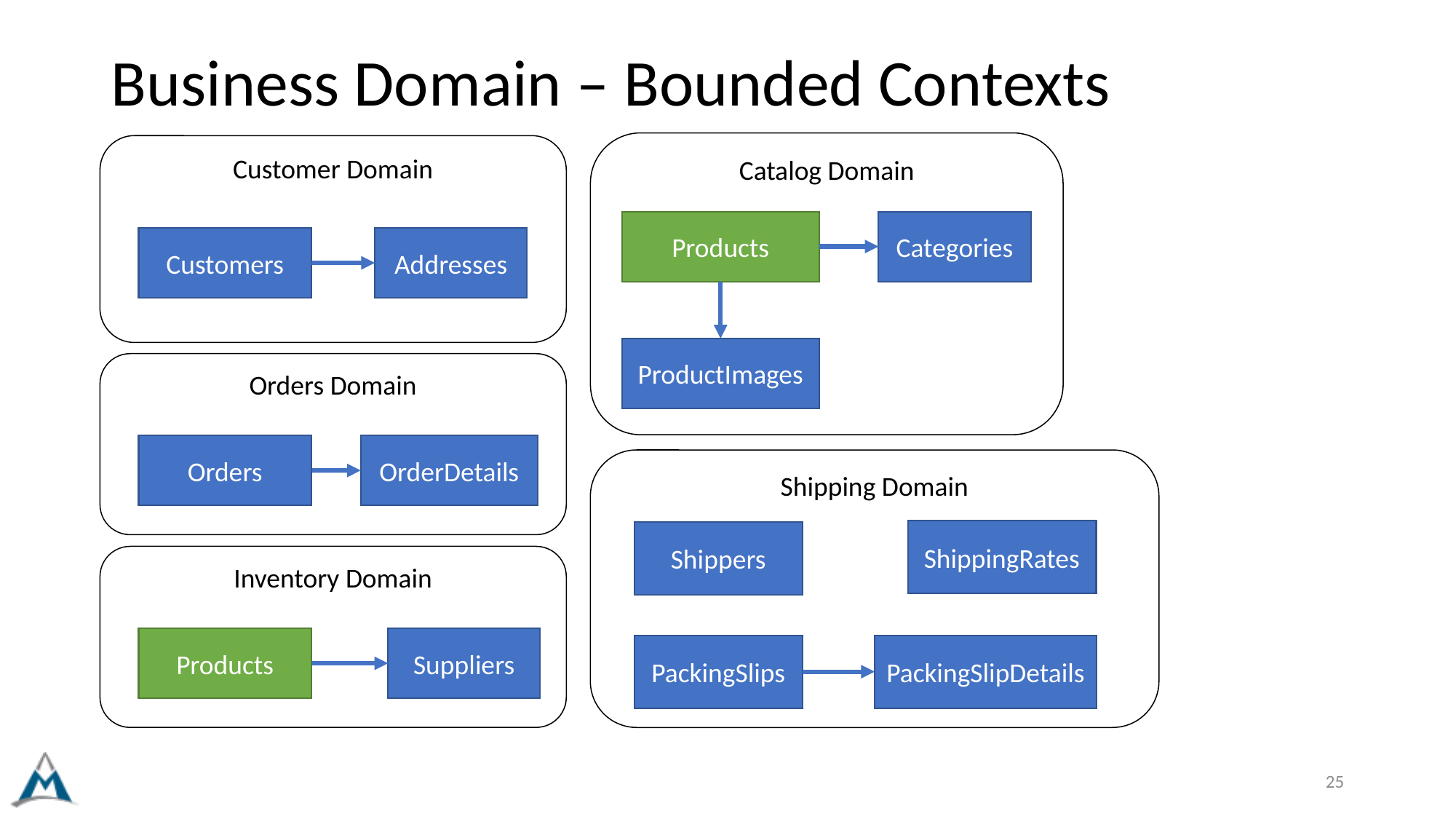

# Business Domain – Bounded Contexts
Catalog Domain
Customer Domain
Products
Categories
Customers
Addresses
ProductImages
Orders Domain
OrderDetails
Orders
Shipping Domain
ShippingRates
Shippers
Inventory Domain
Products
Suppliers
PackingSlips
PackingSlipDetails
25